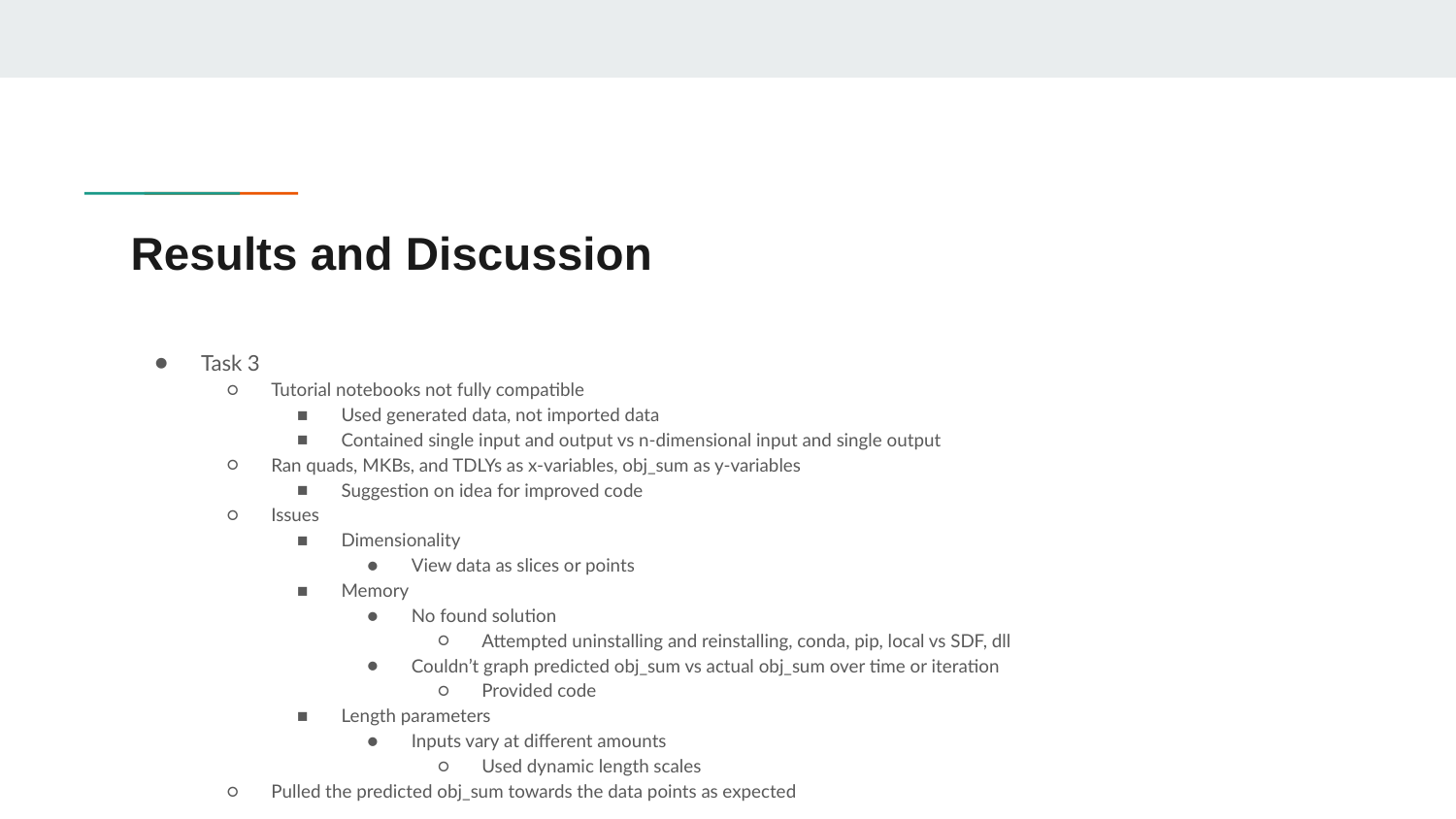

# Results and Discussion
Task 3
Tutorial notebooks not fully compatible
Used generated data, not imported data
Contained single input and output vs n-dimensional input and single output
Ran quads, MKBs, and TDLYs as x-variables, obj_sum as y-variables
Suggestion on idea for improved code
Issues
Dimensionality
View data as slices or points
Memory
No found solution
Attempted uninstalling and reinstalling, conda, pip, local vs SDF, dll
Couldn’t graph predicted obj_sum vs actual obj_sum over time or iteration
Provided code
Length parameters
Inputs vary at different amounts
Used dynamic length scales
Pulled the predicted obj_sum towards the data points as expected